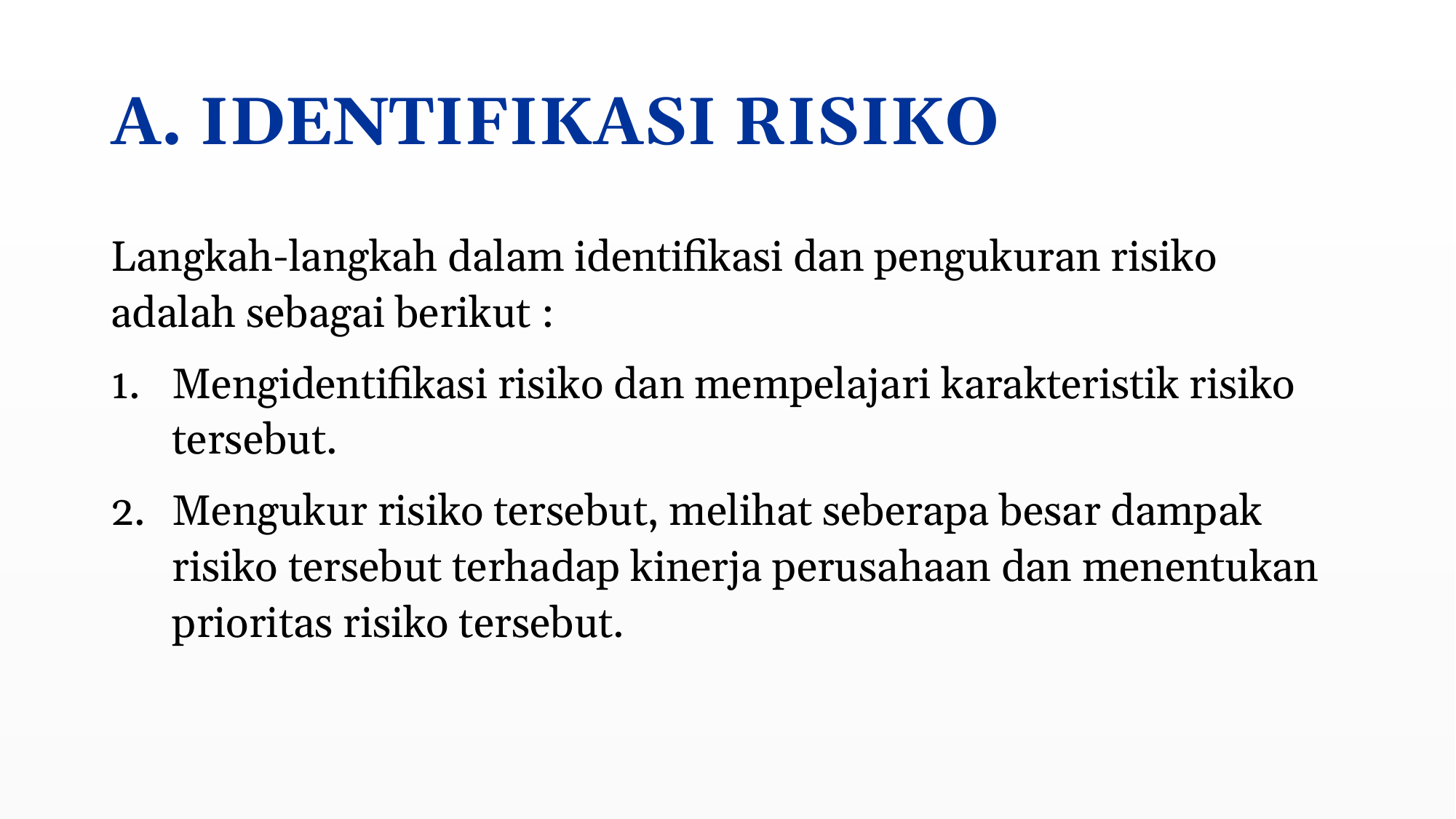

# IDENTIFIKASI RISIKO
Langkah-langkah dalam identifikasi dan pengukuran risiko adalah sebagai berikut :
Mengidentifikasi risiko dan mempelajari karakteristik risiko tersebut.
Mengukur risiko tersebut, melihat seberapa besar dampak risiko tersebut terhadap kinerja perusahaan dan menentukan prioritas risiko tersebut.